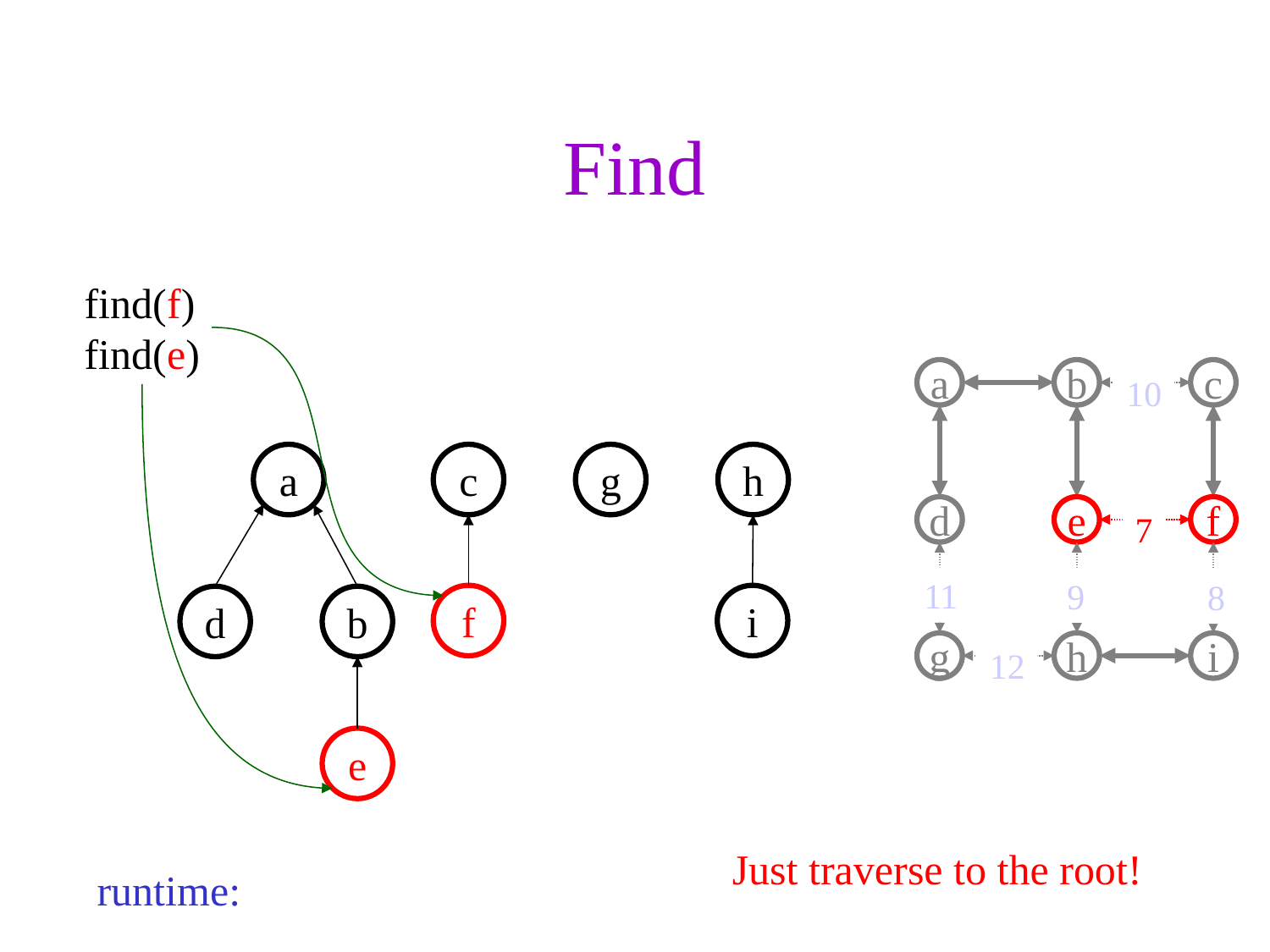

# Find
find(f)
find(e)
a
b
c
10
a
c
g
h
d
e
f
7
11
9
8
f
i
d
b
g
h
i
12
e
Just traverse to the root!
runtime: